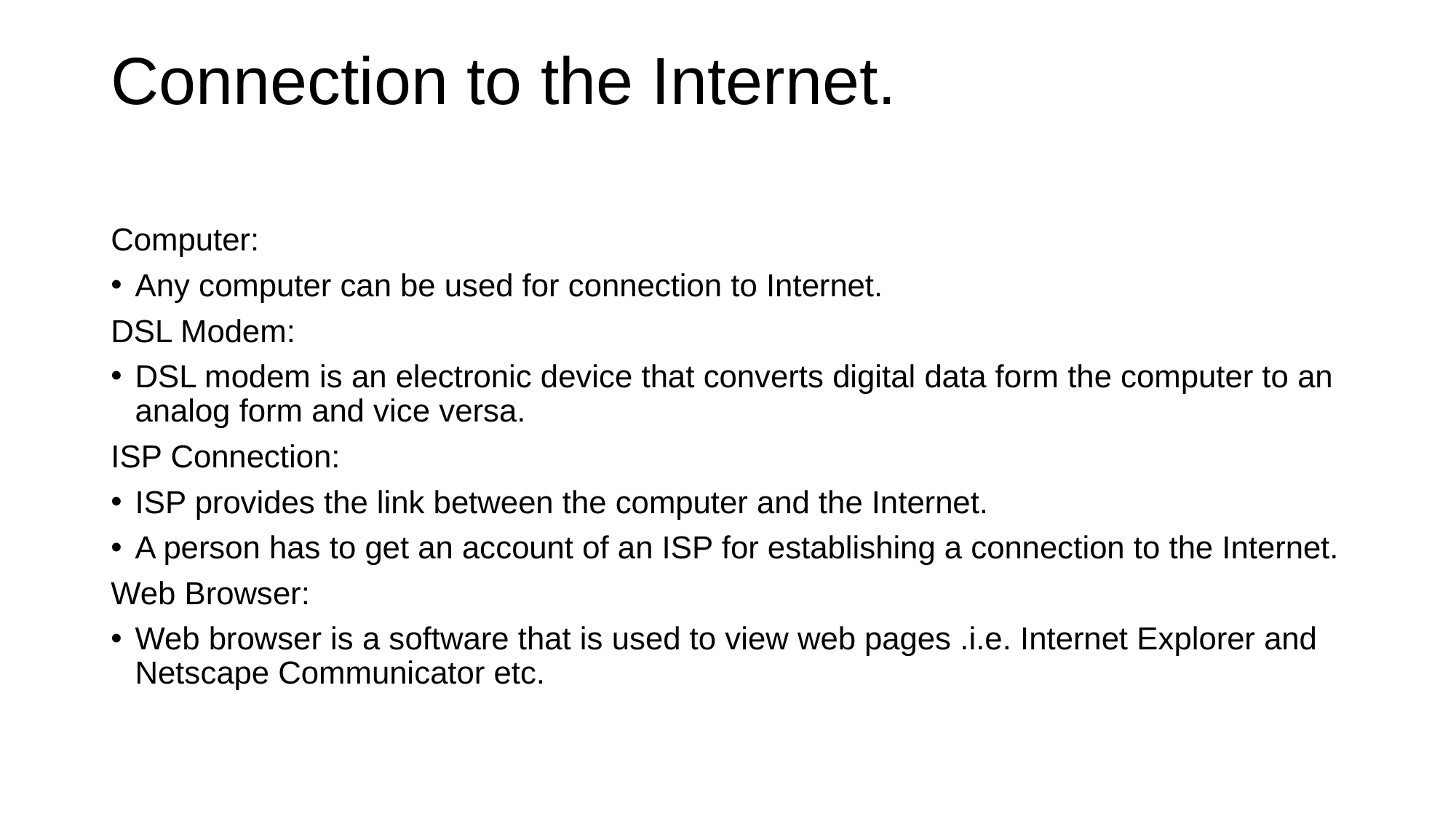

# Connection to the Internet.
Computer:
Any computer can be used for connection to Internet.
DSL Modem:
DSL modem is an electronic device that converts digital data form the computer to an analog form and vice versa.
ISP Connection:
ISP provides the link between the computer and the Internet.
A person has to get an account of an ISP for establishing a connection to the Internet.
Web Browser:
Web browser is a software that is used to view web pages .i.e. Internet Explorer and Netscape Communicator etc.